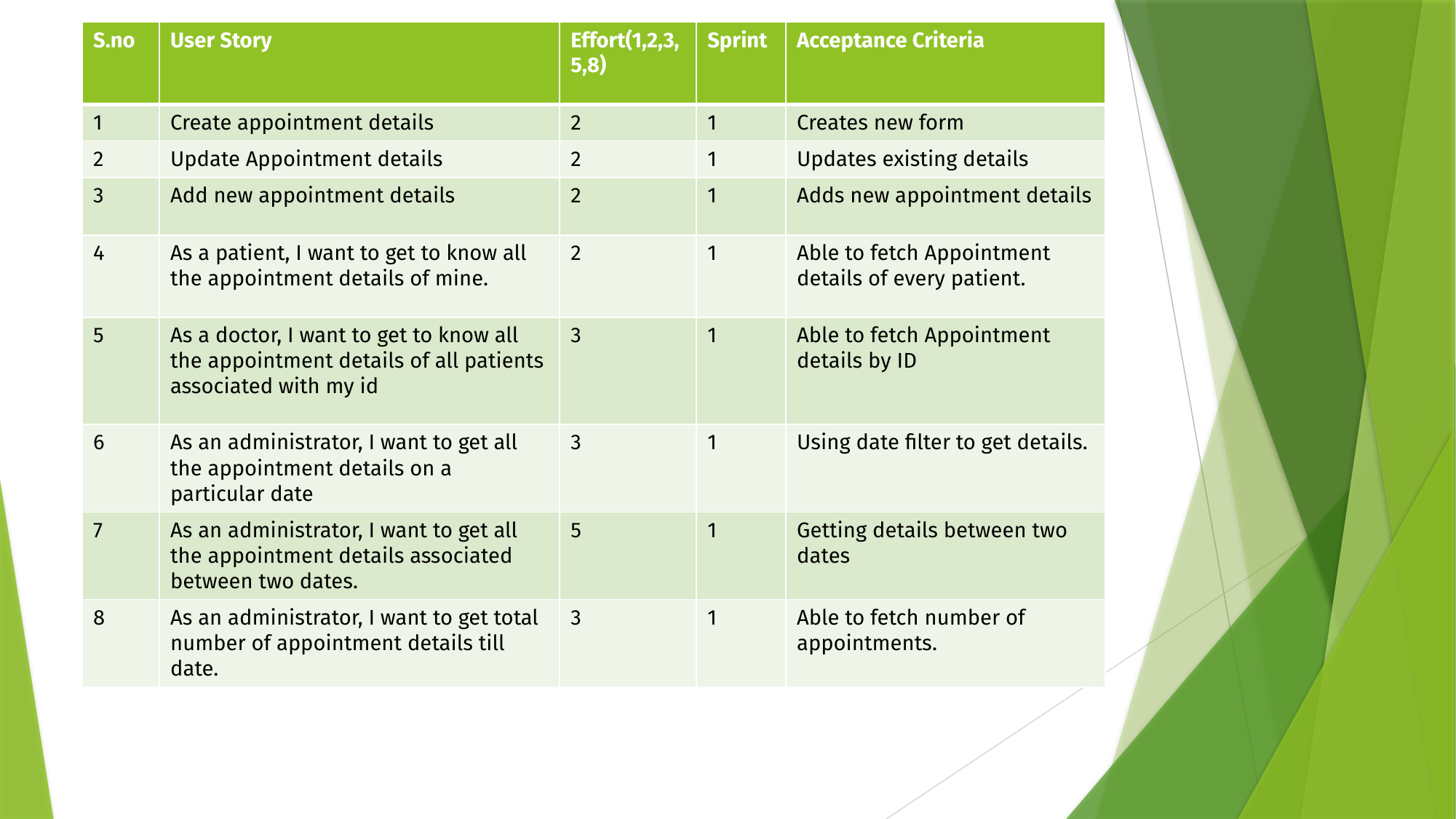

| S.no | User Story | Effort(1,2,3,5,8) | Sprint | Acceptance Criteria |
| --- | --- | --- | --- | --- |
| 1 | Create appointment details | 2 | 1 | Creates new form |
| 2 | Update Appointment details | 2 | 1 | Updates existing details |
| 3 | Add new appointment details | 2 | 1 | Adds new appointment details |
| 4 | As a patient, I want to get to know all the appointment details of mine. | 2 | 1 | Able to fetch Appointment details of every patient. |
| 5 | As a doctor, I want to get to know all the appointment details of all patients associated with my id | 3 | 1 | Able to fetch Appointment details by ID |
| 6 | As an administrator, I want to get all the appointment details on a particular date | 3 | 1 | Using date filter to get details. |
| 7 | As an administrator, I want to get all the appointment details associated between two dates. | 5 | 1 | Getting details between two dates |
| 8 | As an administrator, I want to get total number of appointment details till date. | 3 | 1 | Able to fetch number of appointments. |